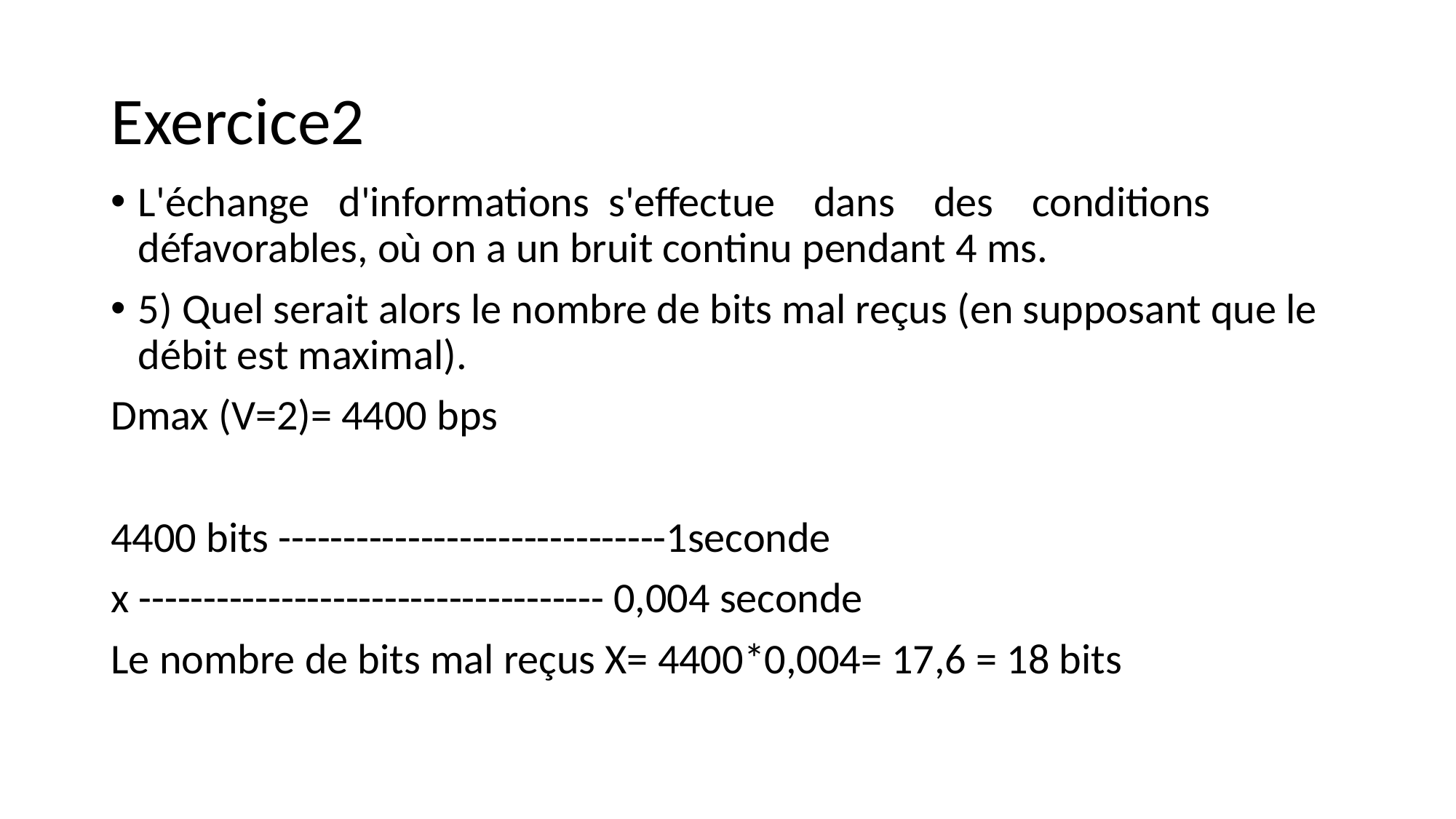

# Exercice2
L'échange   d'informations  s'effectue    dans    des    conditions  défavorables, où on a un bruit continu pendant 4 ms.
5) Quel serait alors le nombre de bits mal reçus (en supposant que le débit est maximal).
Dmax (V=2)= 4400 bps

4400 bits ------------------------------1seconde
x ------------------------------------ 0,004 seconde
Le nombre de bits mal reçus X= 4400*0,004= 17,6 = 18 bits